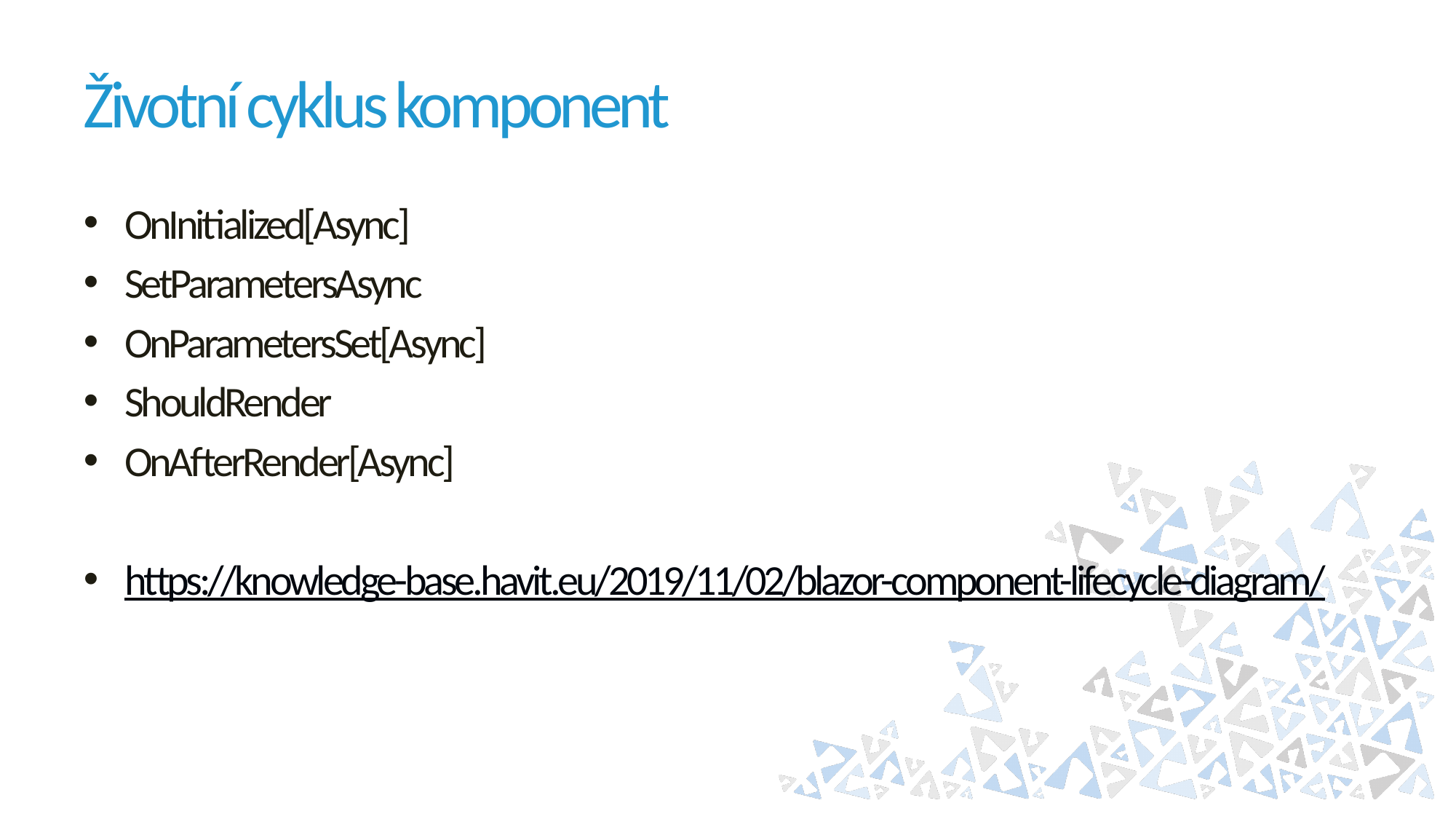

# Životní cyklus komponent
OnInitialized[Async]
SetParametersAsync
OnParametersSet[Async]
ShouldRender
OnAfterRender[Async]

https://knowledge-base.havit.eu/2019/11/02/blazor-component-lifecycle-diagram/